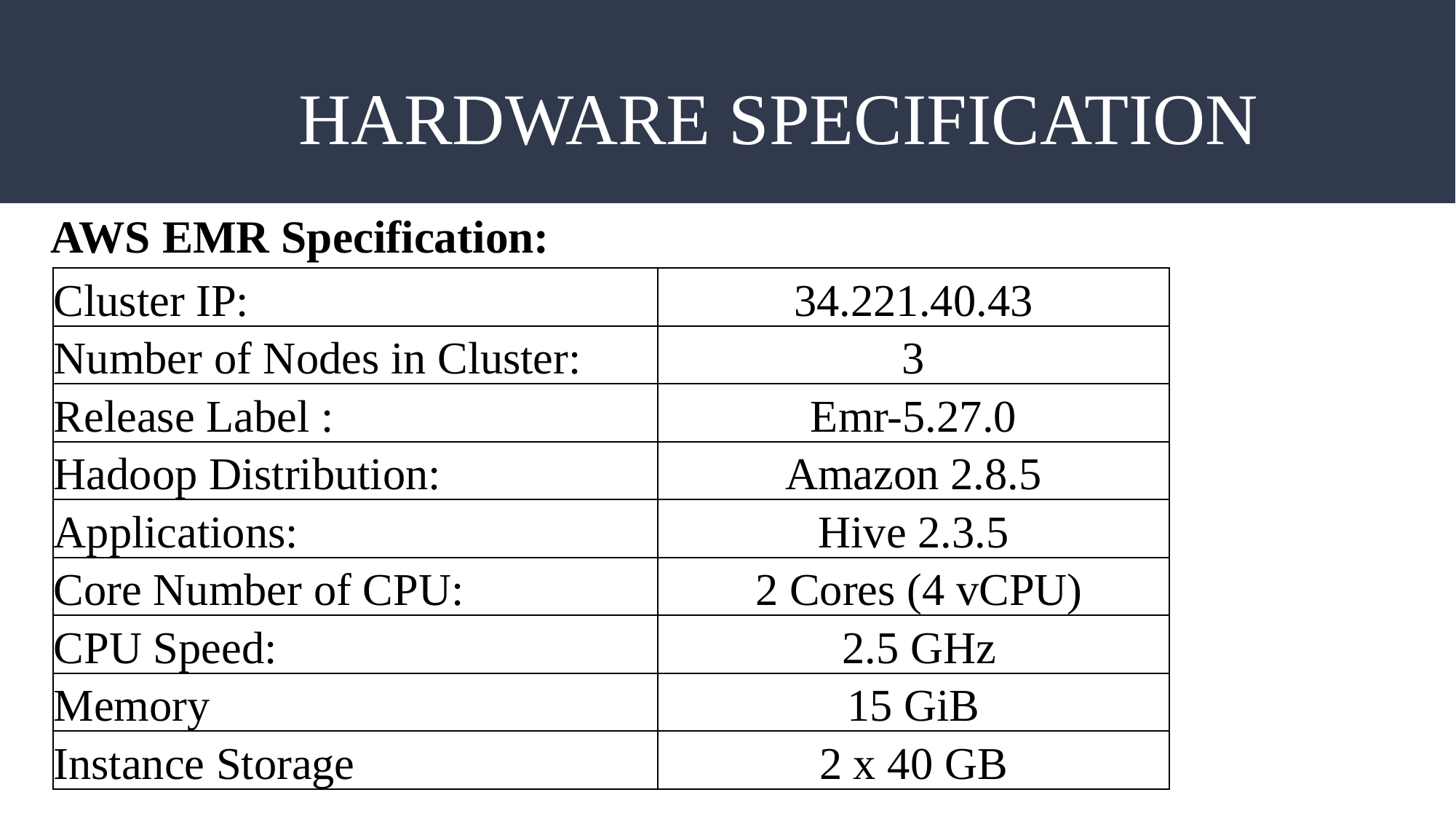

# HARDWARE SPECIFICATION

AWS EMR Specification:

| Cluster IP: | 34.221.40.43 |
| --- | --- |
| Number of Nodes in Cluster: | 3 |
| Release Label : | Emr-5.27.0 |
| Hadoop Distribution: | Amazon 2.8.5 |
| Applications: | Hive 2.3.5 |
| Core Number of CPU: | 2 Cores (4 vCPU) |
| CPU Speed: | 2.5 GHz |
| Memory | 15 GiB |
| Instance Storage | 2 x 40 GB |